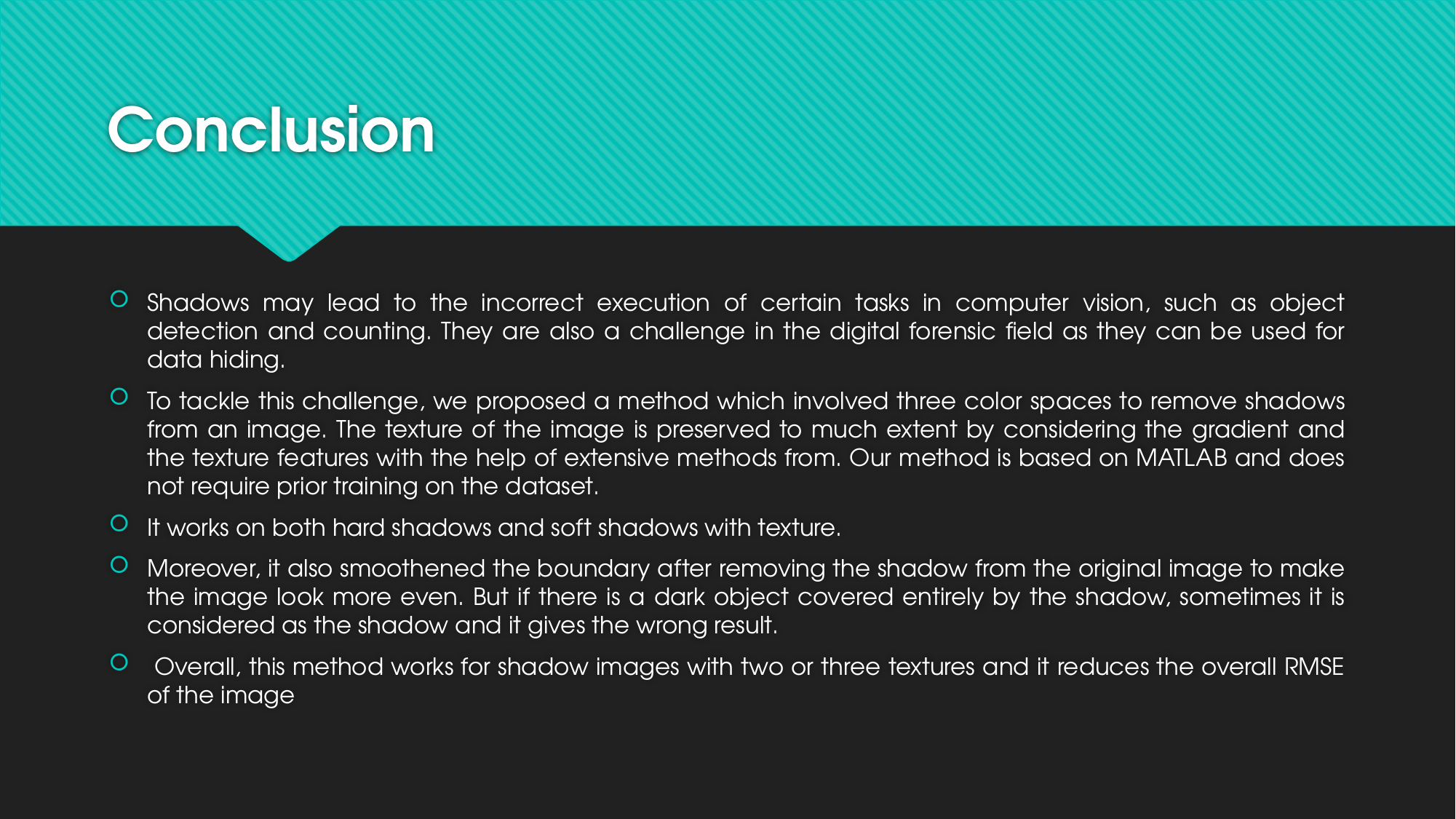

# Conclusion
Shadows may lead to the incorrect execution of certain tasks in computer vision, such as object detection and counting. They are also a challenge in the digital forensic field as they can be used for data hiding.
To tackle this challenge, we proposed a method which involved three color spaces to remove shadows from an image. The texture of the image is preserved to much extent by considering the gradient and the texture features with the help of extensive methods from. Our method is based on MATLAB and does not require prior training on the dataset.
It works on both hard shadows and soft shadows with texture.
Moreover, it also smoothened the boundary after removing the shadow from the original image to make the image look more even. But if there is a dark object covered entirely by the shadow, sometimes it is considered as the shadow and it gives the wrong result.
 Overall, this method works for shadow images with two or three textures and it reduces the overall RMSE of the image